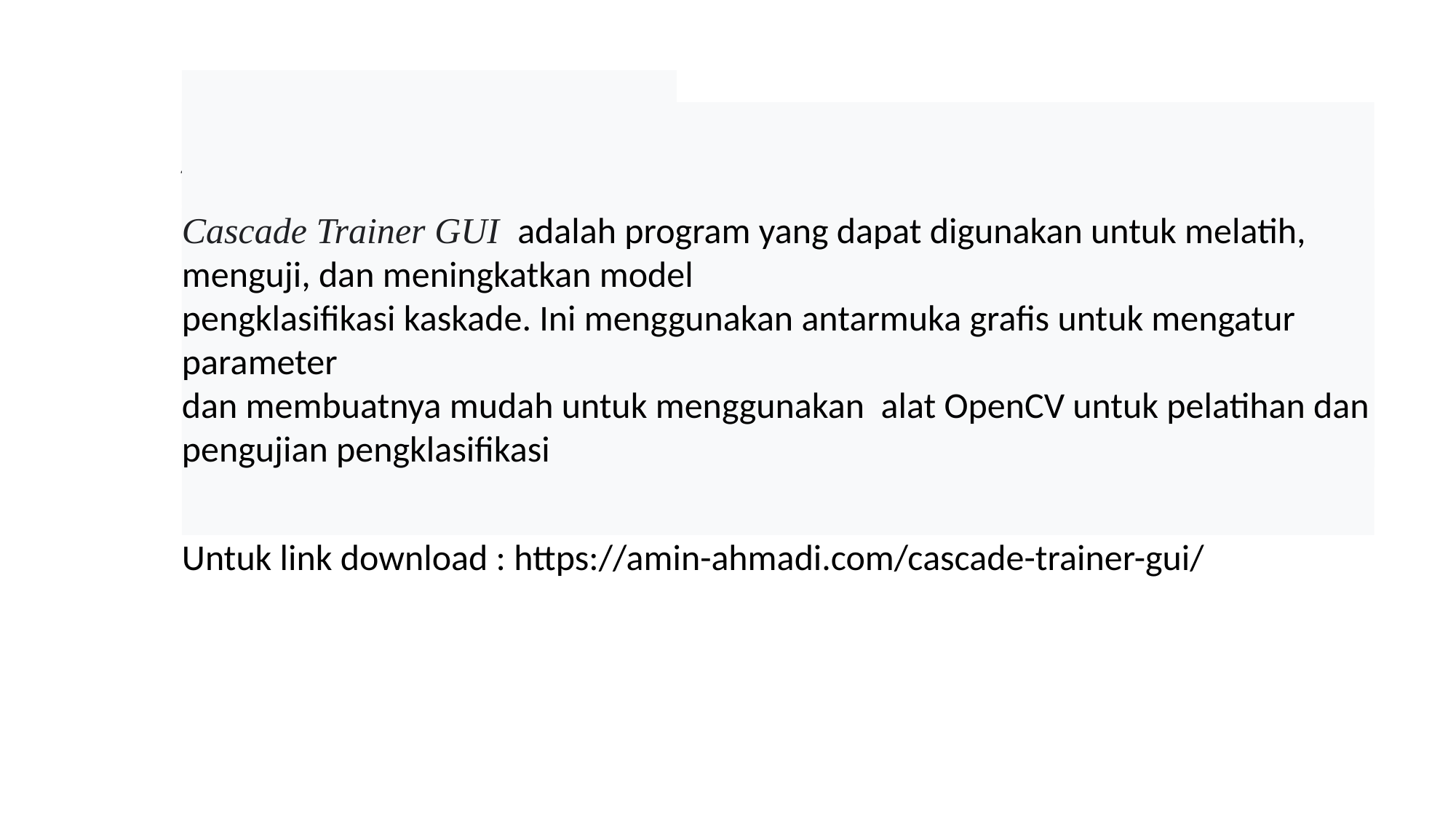

# Implementasi
Cascade Trainer GUI  adalah program yang dapat digunakan untuk melatih, menguji, dan meningkatkan model
pengklasifikasi kaskade. Ini menggunakan antarmuka grafis untuk mengatur parameter
dan membuatnya mudah untuk menggunakan  alat OpenCV untuk pelatihan dan pengujian pengklasifikasi
adalah program yang dapat digunakan untuk melatih, menguji, dan meningkatkan model
pengklasifikasi kaskade. Ini menggunakan antarmuka grafis untuk mengatur parameter
Untuk link download : https://amin-ahmadi.com/cascade-trainer-gui/